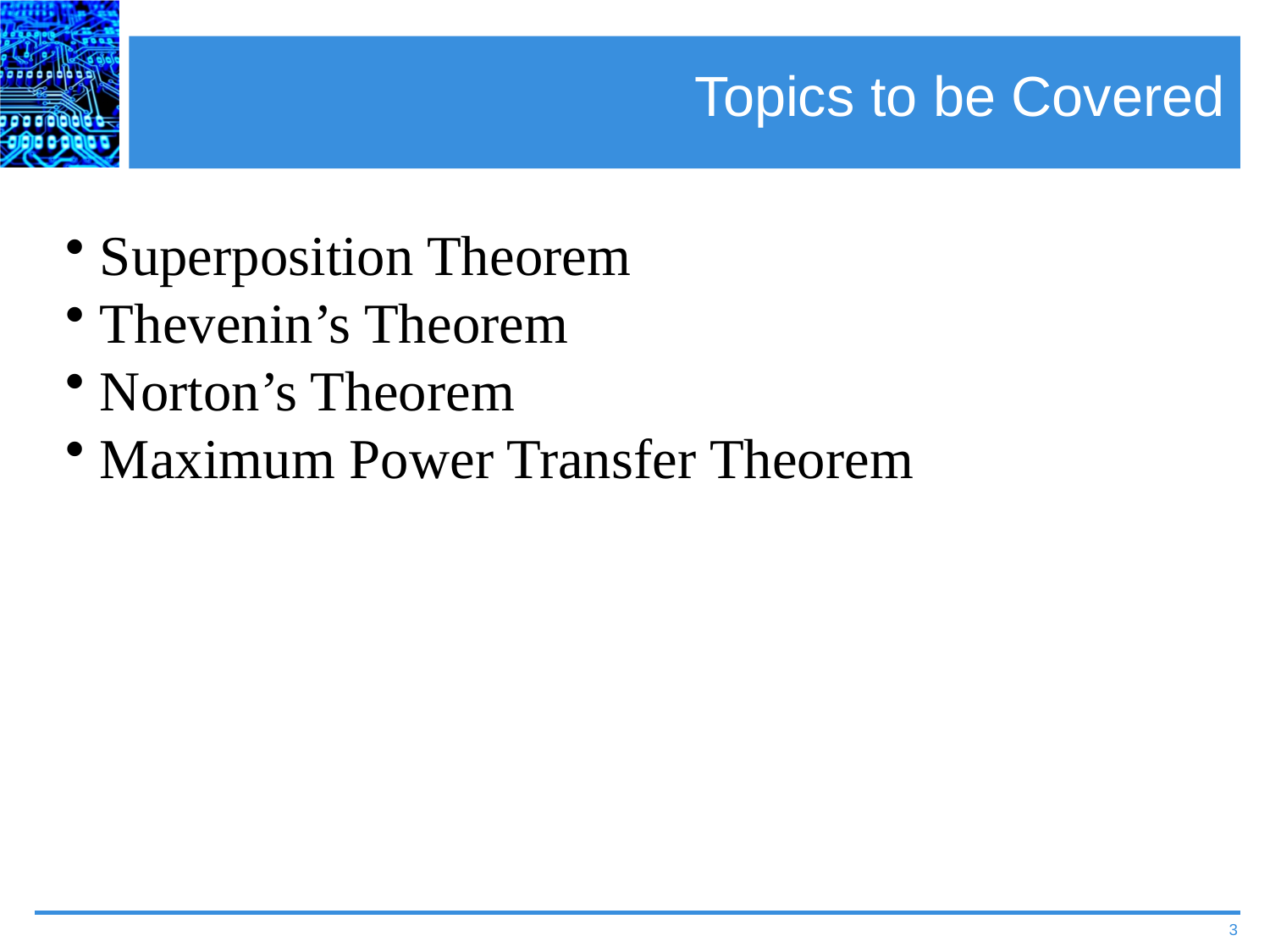

# Topics to be Covered
 Superposition Theorem
 Thevenin’s Theorem
 Norton’s Theorem
 Maximum Power Transfer Theorem
3